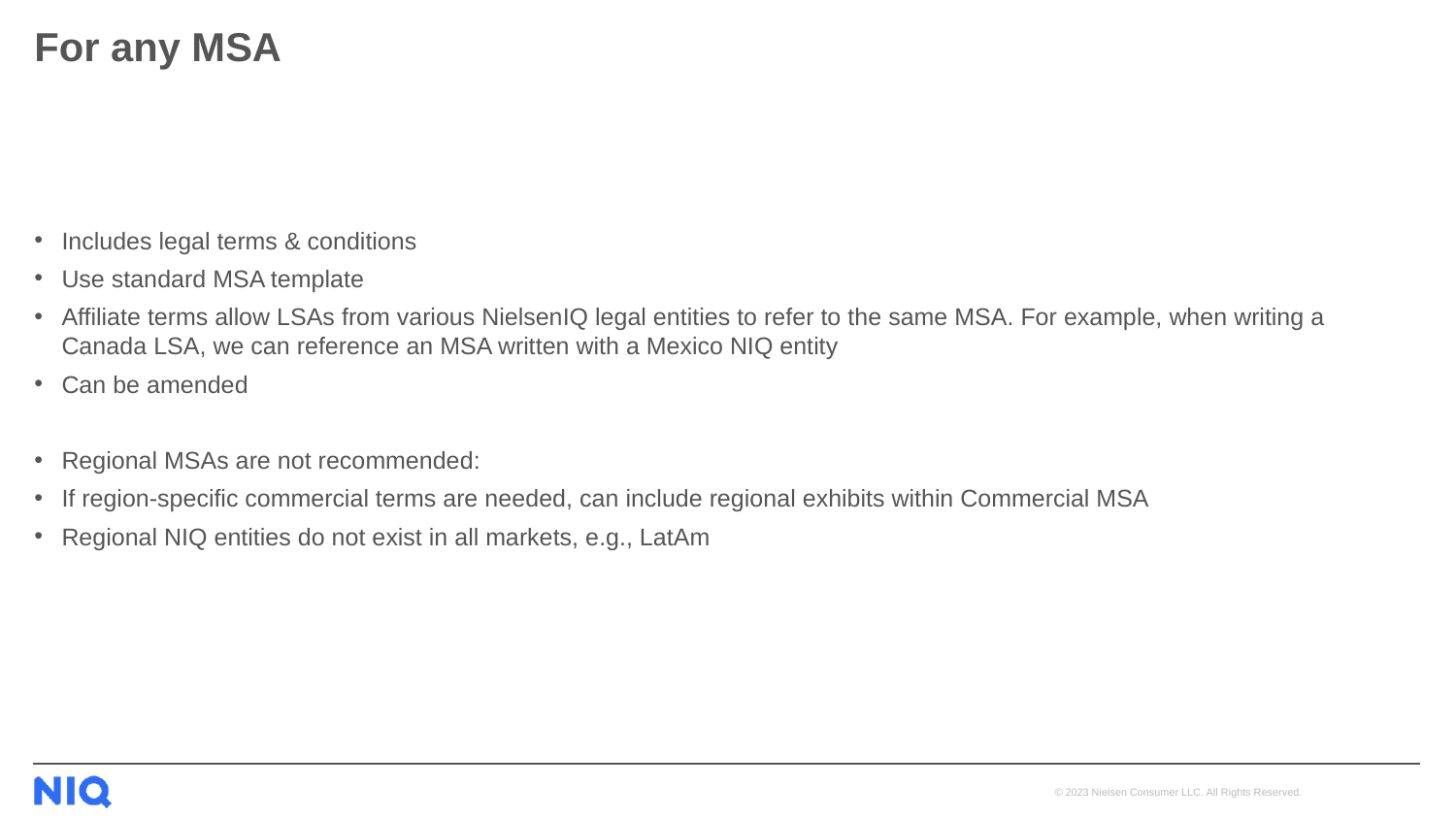

# For any MSA
Includes legal terms & conditions
Use standard MSA template
Affiliate terms allow LSAs from various NielsenIQ legal entities to refer to the same MSA. For example, when writing a Canada LSA, we can reference an MSA written with a Mexico NIQ entity
Can be amended

Regional MSAs are not recommended:
If region-specific commercial terms are needed, can include regional exhibits within Commercial MSA
Regional NIQ entities do not exist in all markets, e.g., LatAm